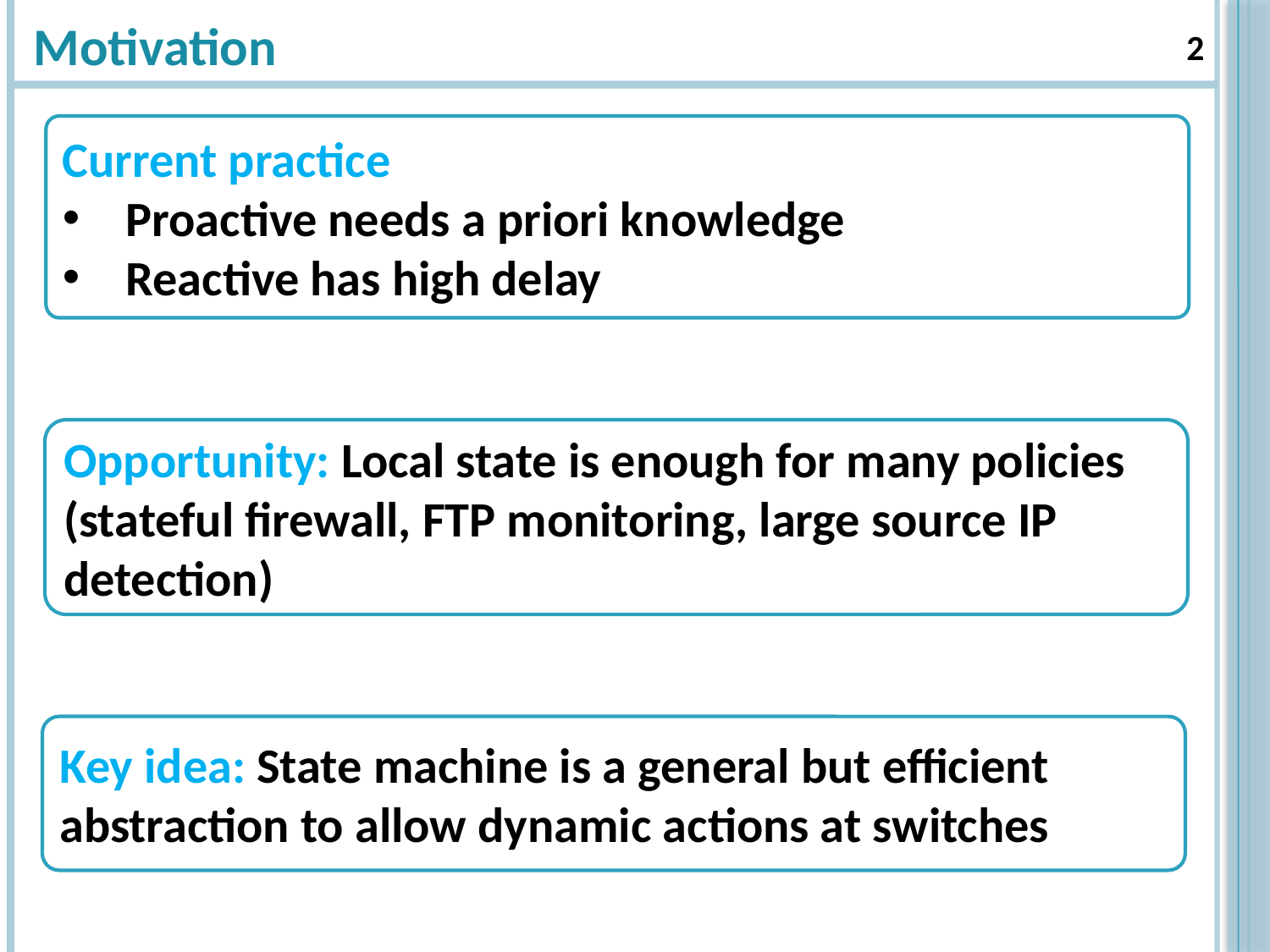

# Motivation
2
Current practice
Proactive needs a priori knowledge
Reactive has high delay
Opportunity: Local state is enough for many policies (stateful firewall, FTP monitoring, large source IP detection)
Key idea: State machine is a general but efficient abstraction to allow dynamic actions at switches